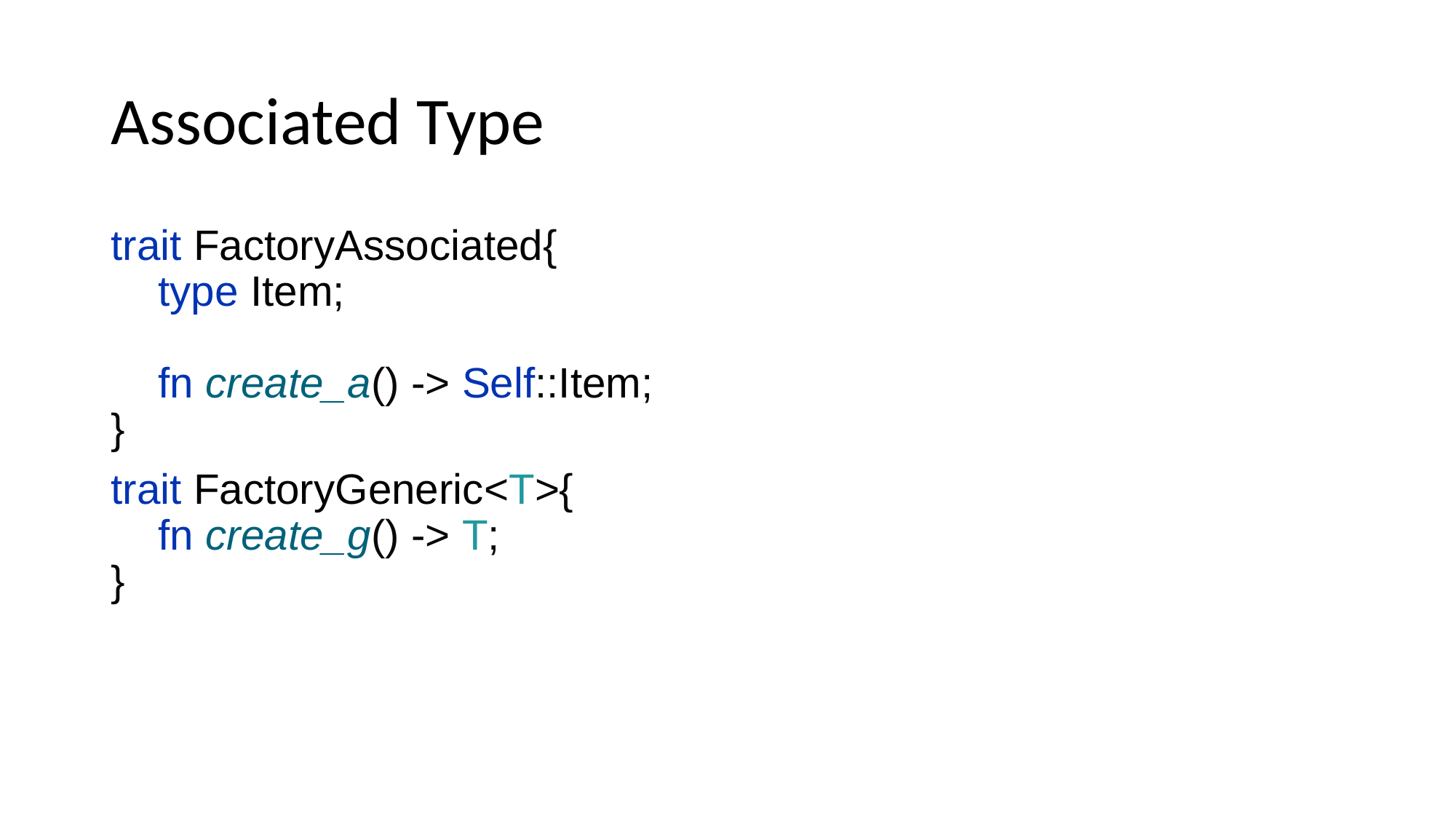

# Associated Type
trait FactoryAssociated{
    type Item;
    fn create_a() -> Self::Item;
}
trait FactoryGeneric<T>{
    fn create_g() -> T;
}